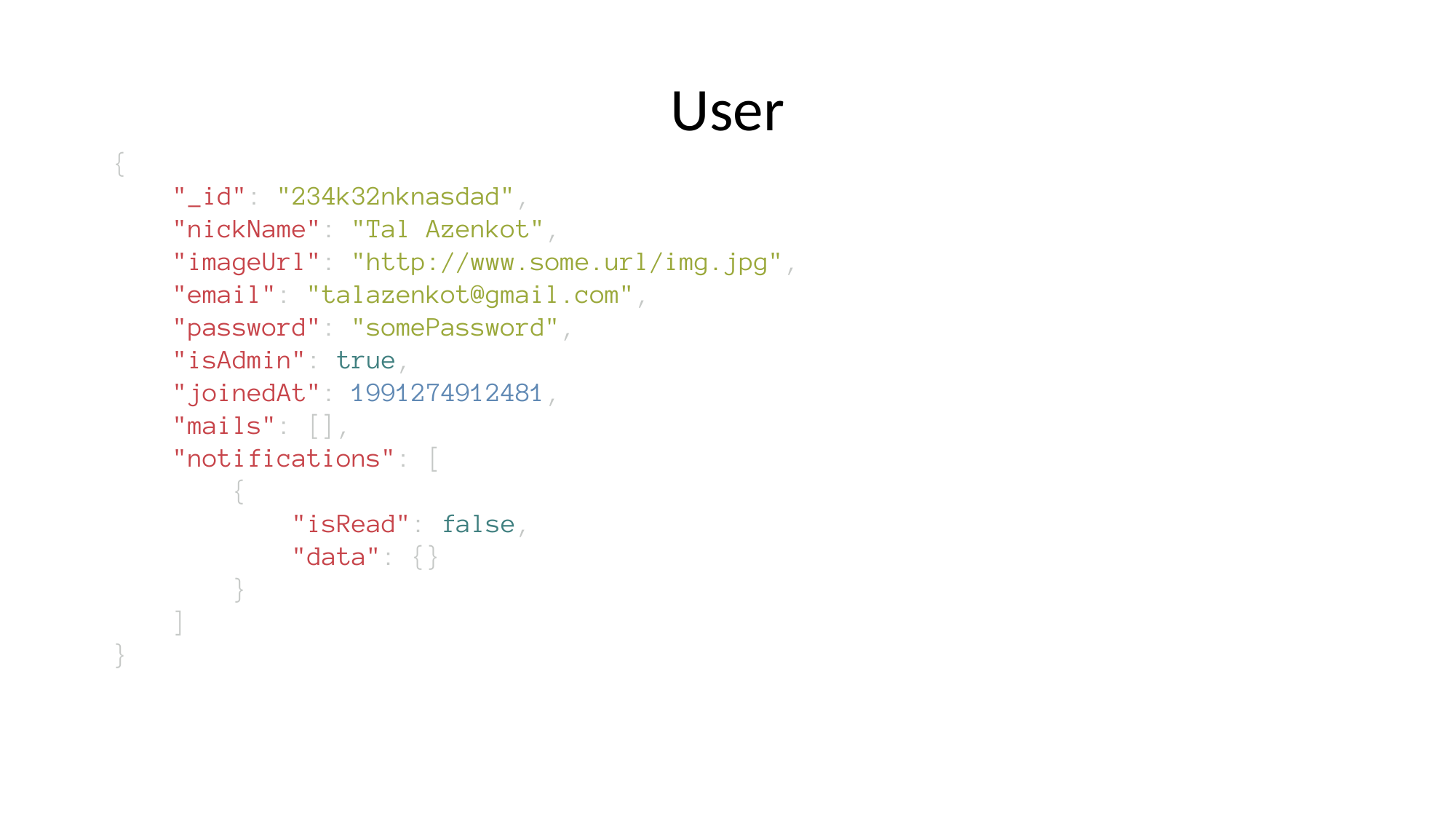

User
{
    "_id": "234k32nknasdad",
    "nickName": "Tal Azenkot",
    "imageUrl": "http://www.some.url/img.jpg",
    "email": "talazenkot@gmail.com",
    "password": "somePassword",
    "isAdmin": true,
    "joinedAt": 1991274912481,
    "mails": [],
    "notifications": [
        {
            "isRead": false,
            "data": {}
        }
    ]
}